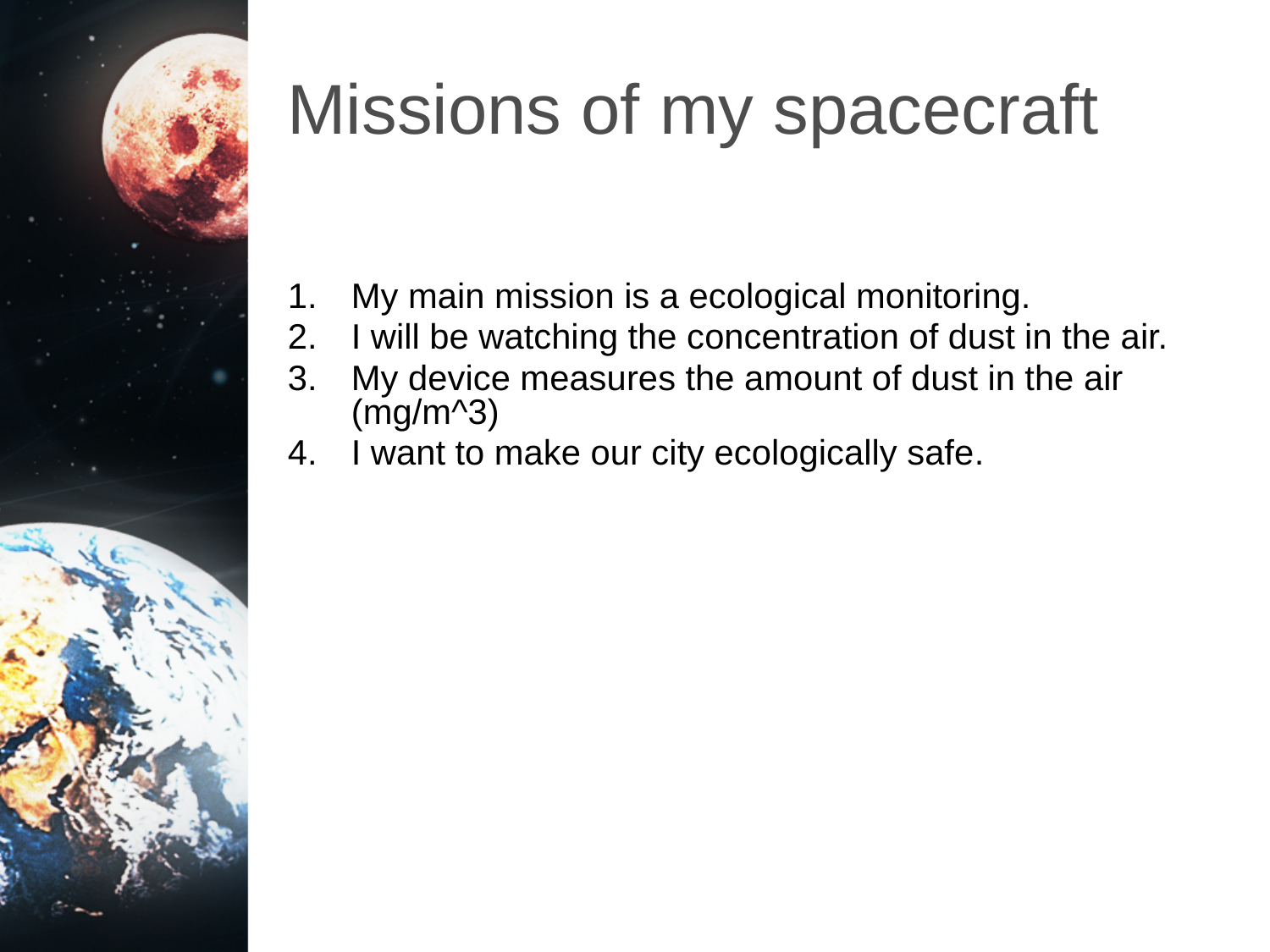

# Missions of my spacecraft
My main mission is a ecological monitoring.
I will be watching the concentration of dust in the air.
My device measures the amount of dust in the air (mg/m^3)
I want to make our city ecologically safe.